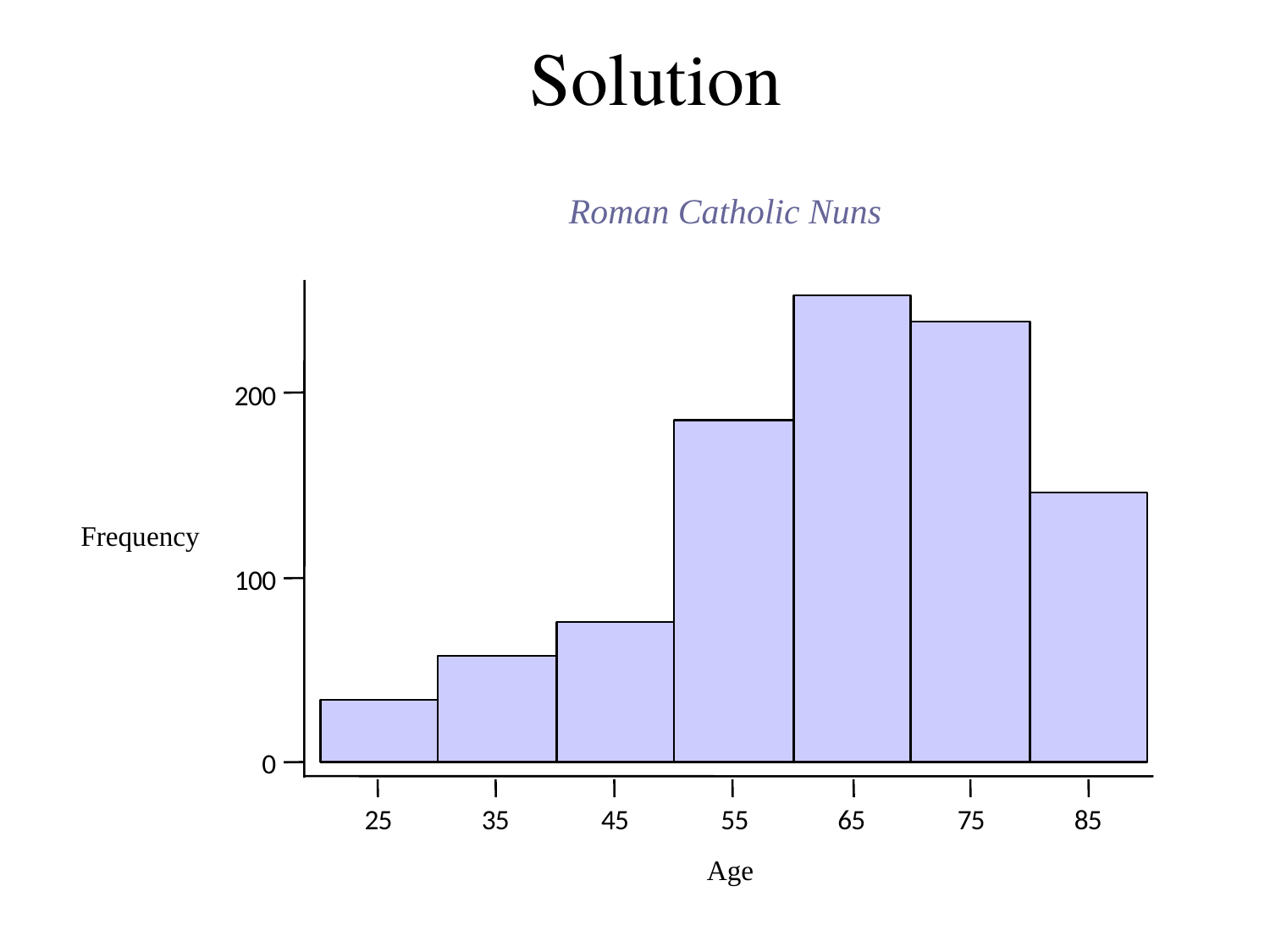

# Solution
Roman Catholic Nuns

2
0
0

Frequency
1
0
0

0

2
5
3
5
4
5
5
5
6
5
7
5
8
5
Age